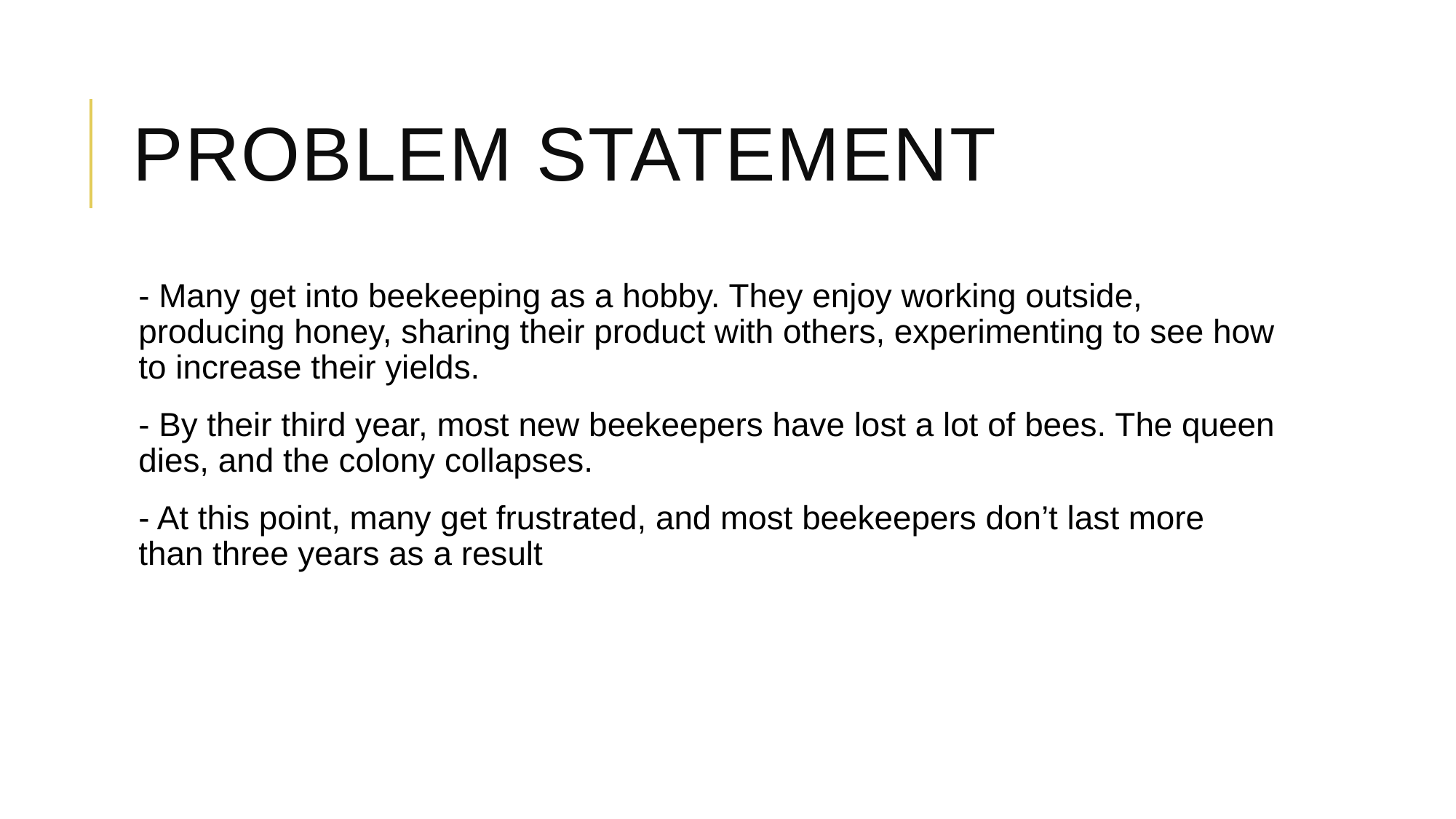

# Problem Statement
- Many get into beekeeping as a hobby. They enjoy working outside, producing honey, sharing their product with others, experimenting to see how to increase their yields.
- By their third year, most new beekeepers have lost a lot of bees. The queen dies, and the colony collapses.
- At this point, many get frustrated, and most beekeepers don’t last more than three years as a result